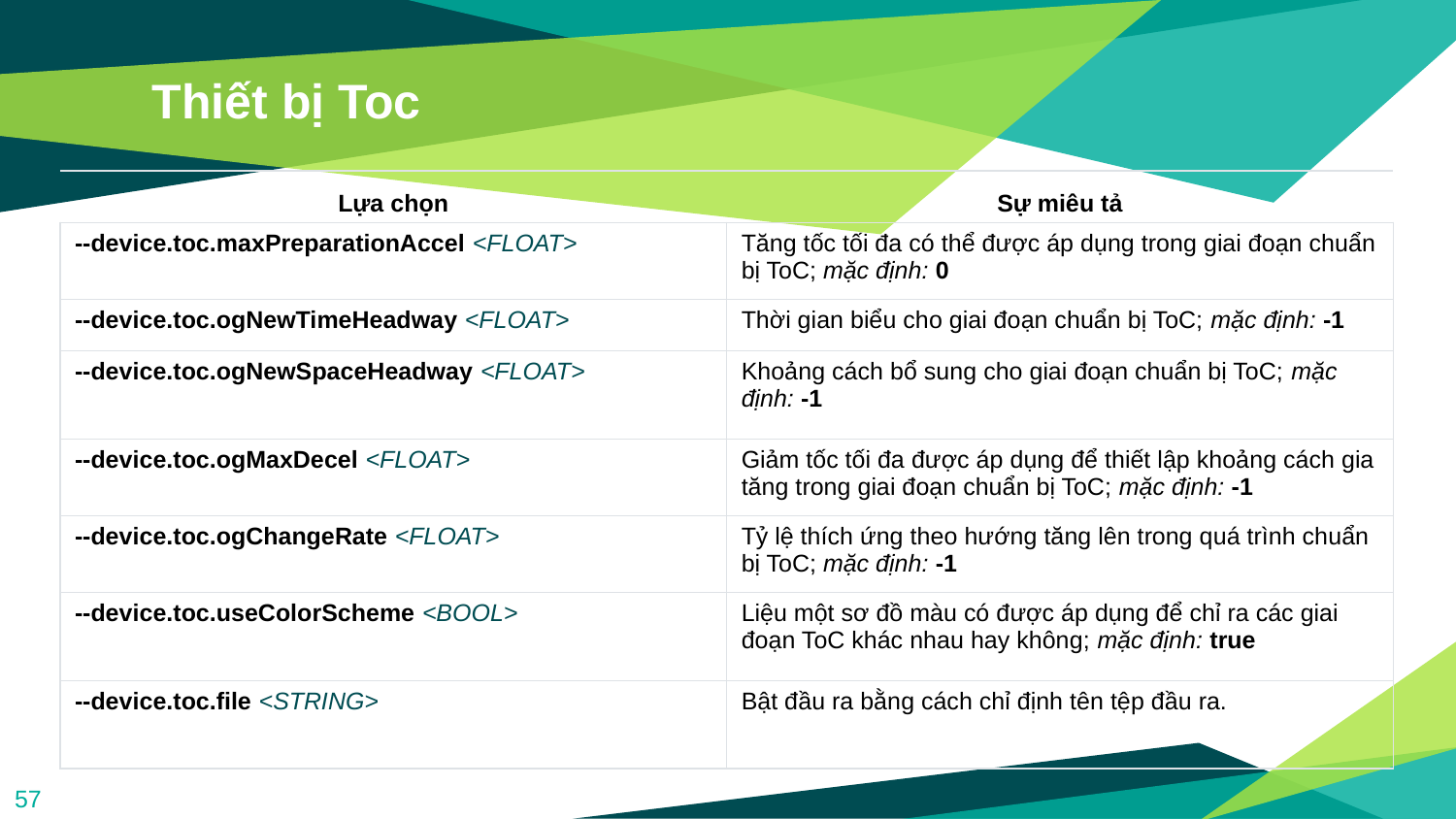

# Thiết bị Toc
| Lựa chọn | Sự miêu tả |
| --- | --- |
| --device.toc.maxPreparationAccel <FLOAT> | Tăng tốc tối đa có thể được áp dụng trong giai đoạn chuẩn bị ToC; mặc định: 0 |
| --device.toc.ogNewTimeHeadway <FLOAT> | Thời gian biểu cho giai đoạn chuẩn bị ToC; mặc định: -1 |
| --device.toc.ogNewSpaceHeadway <FLOAT> | Khoảng cách bổ sung cho giai đoạn chuẩn bị ToC; mặc định: -1 |
| --device.toc.ogMaxDecel <FLOAT> | Giảm tốc tối đa được áp dụng để thiết lập khoảng cách gia tăng trong giai đoạn chuẩn bị ToC; mặc định: -1 |
| --device.toc.ogChangeRate <FLOAT> | Tỷ lệ thích ứng theo hướng tăng lên trong quá trình chuẩn bị ToC; mặc định: -1 |
| --device.toc.useColorScheme <BOOL> | Liệu một sơ đồ màu có được áp dụng để chỉ ra các giai đoạn ToC khác nhau hay không; mặc định: true |
| --device.toc.file <STRING> | Bật đầu ra bằng cách chỉ định tên tệp đầu ra. |

57